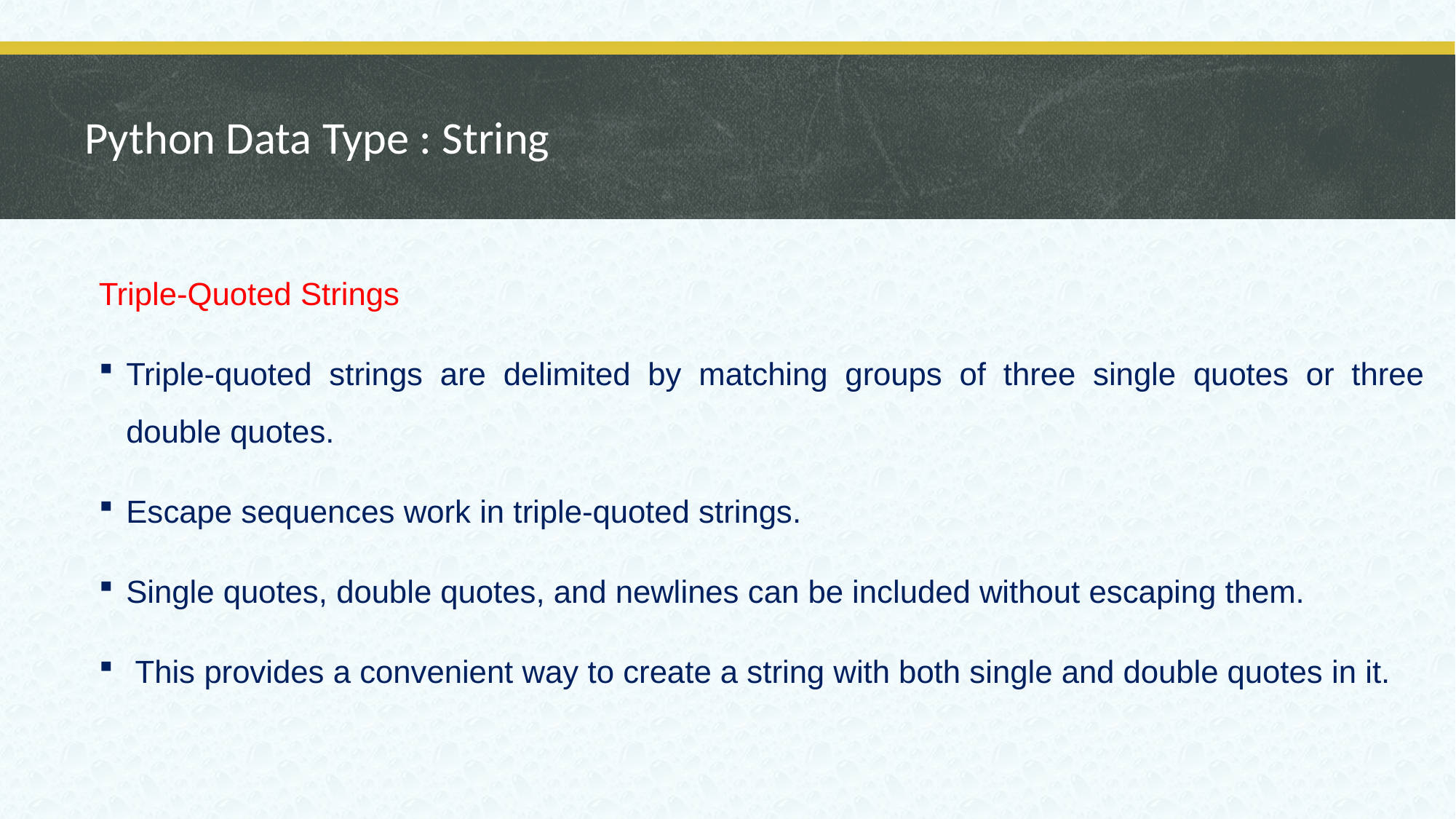

# Python Data Type : String
Triple-Quoted Strings
Triple-quoted strings are delimited by matching groups of three single quotes or three double quotes.
Escape sequences work in triple-quoted strings.
Single quotes, double quotes, and newlines can be included without escaping them.
 This provides a convenient way to create a string with both single and double quotes in it.